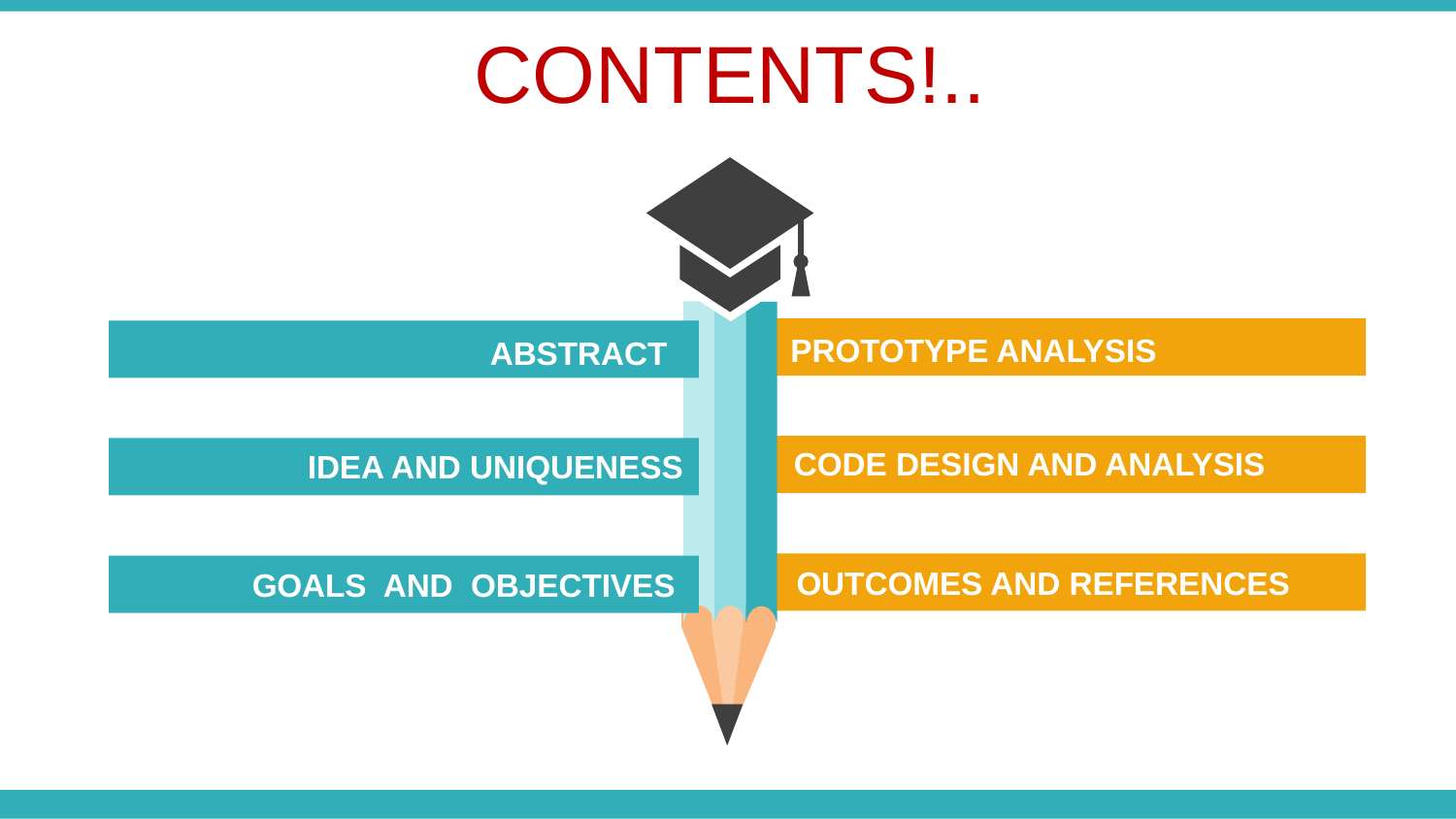

# CONTENTS!..

PROTOTYPE ANALYSIS
ABSTRACT

CODE DESIGN AND ANALYSIS

IDEA AND UNIQUENESS

OUTCOMES AND REFERENCES
GOALS  AND  OBJECTIVES